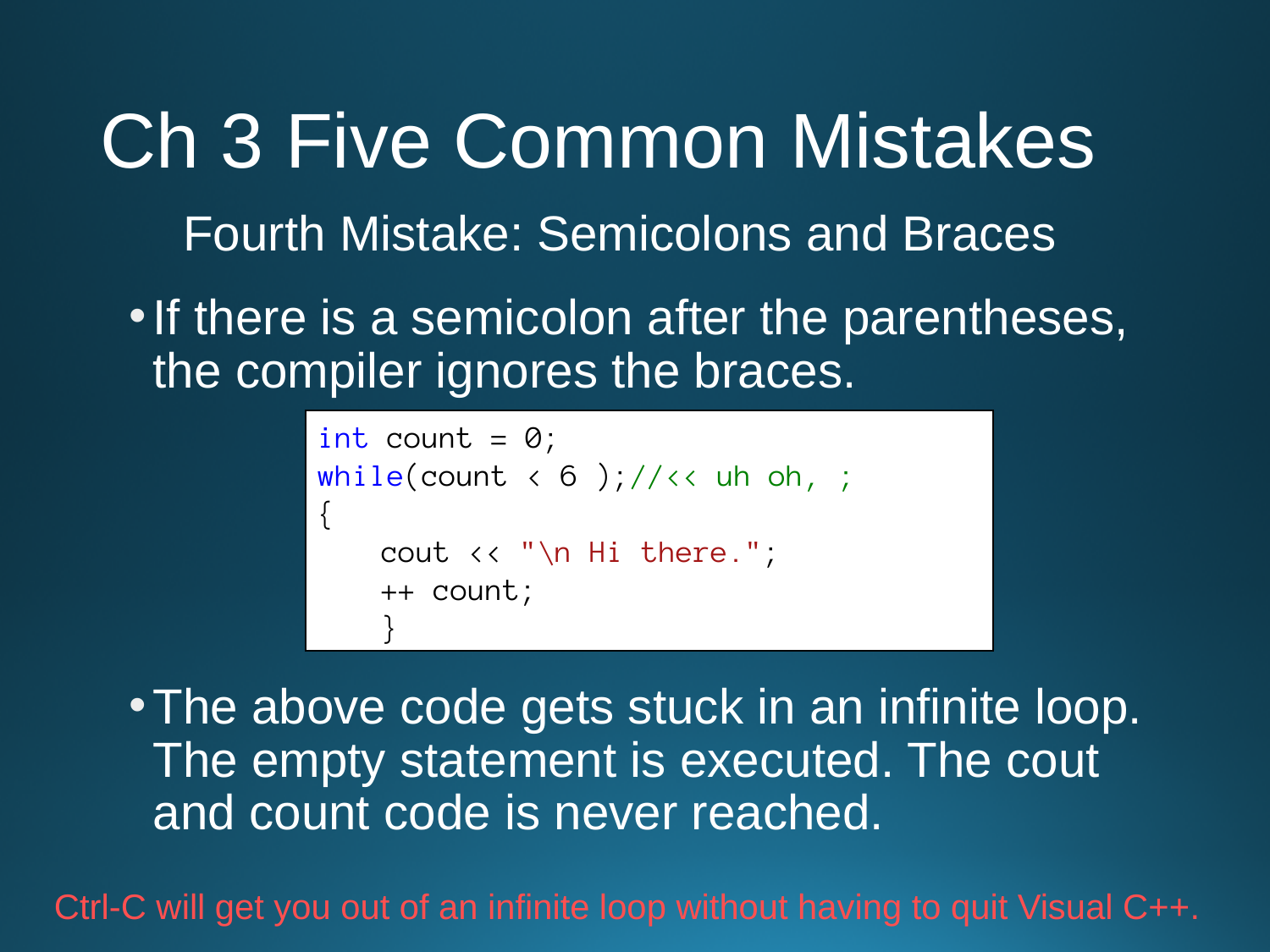

# Ch 3 Five Common Mistakes
Fourth Mistake: Semicolons and Braces
If there is a semicolon after the parentheses, the compiler ignores the braces.

The above code gets stuck in an infinite loop. The empty statement is executed. The cout and count code is never reached.
int count = 0;
while(count < 6 );//<< uh oh, ;
{
cout << "\n Hi there.";
++ count;
}
Ctrl-C will get you out of an infinite loop without having to quit Visual C++.